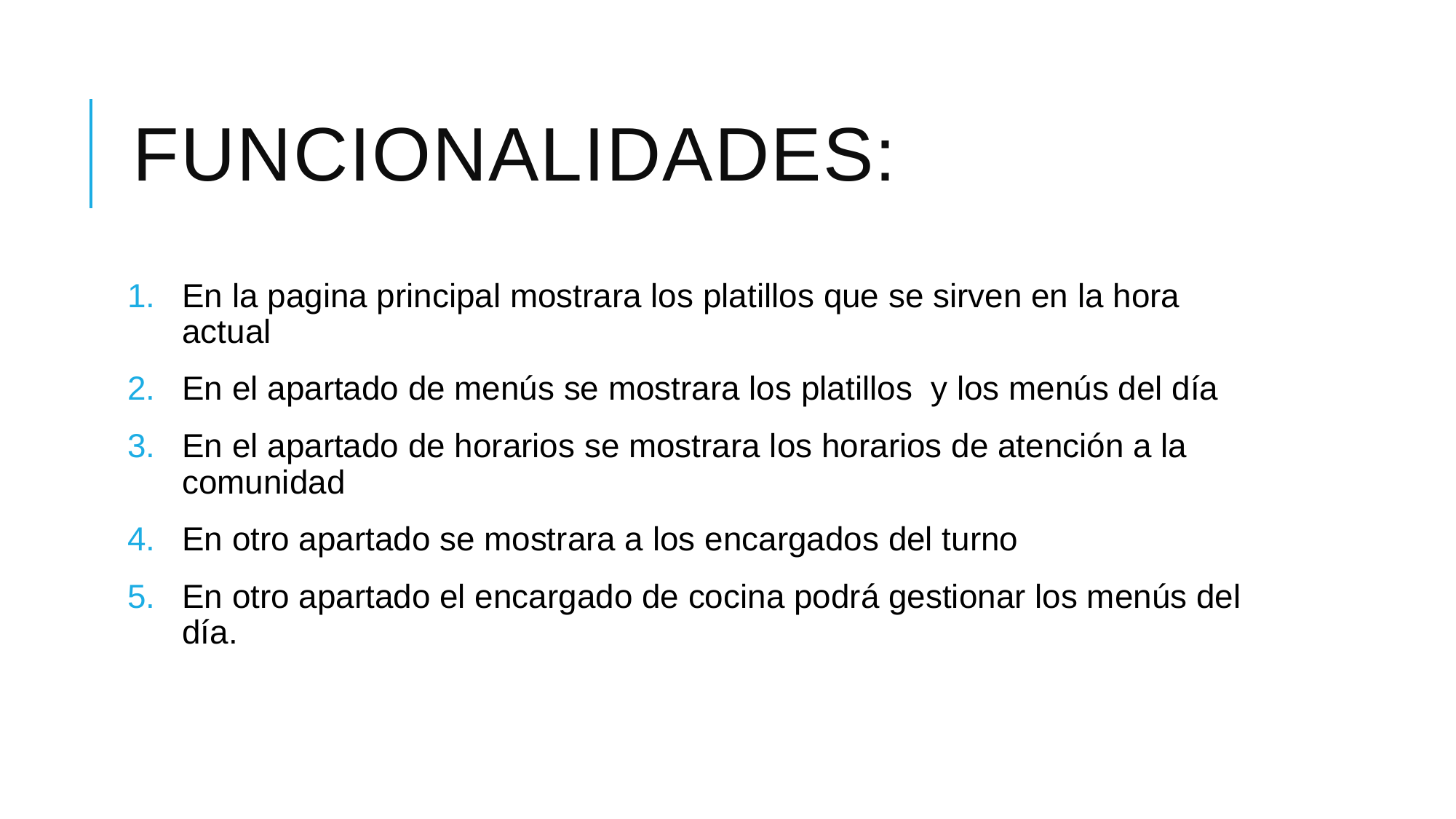

# funcionalidades:
En la pagina principal mostrara los platillos que se sirven en la hora actual
En el apartado de menús se mostrara los platillos  y los menús del día
En el apartado de horarios se mostrara los horarios de atención a la comunidad
En otro apartado se mostrara a los encargados del turno
En otro apartado el encargado de cocina podrá gestionar los menús del día.